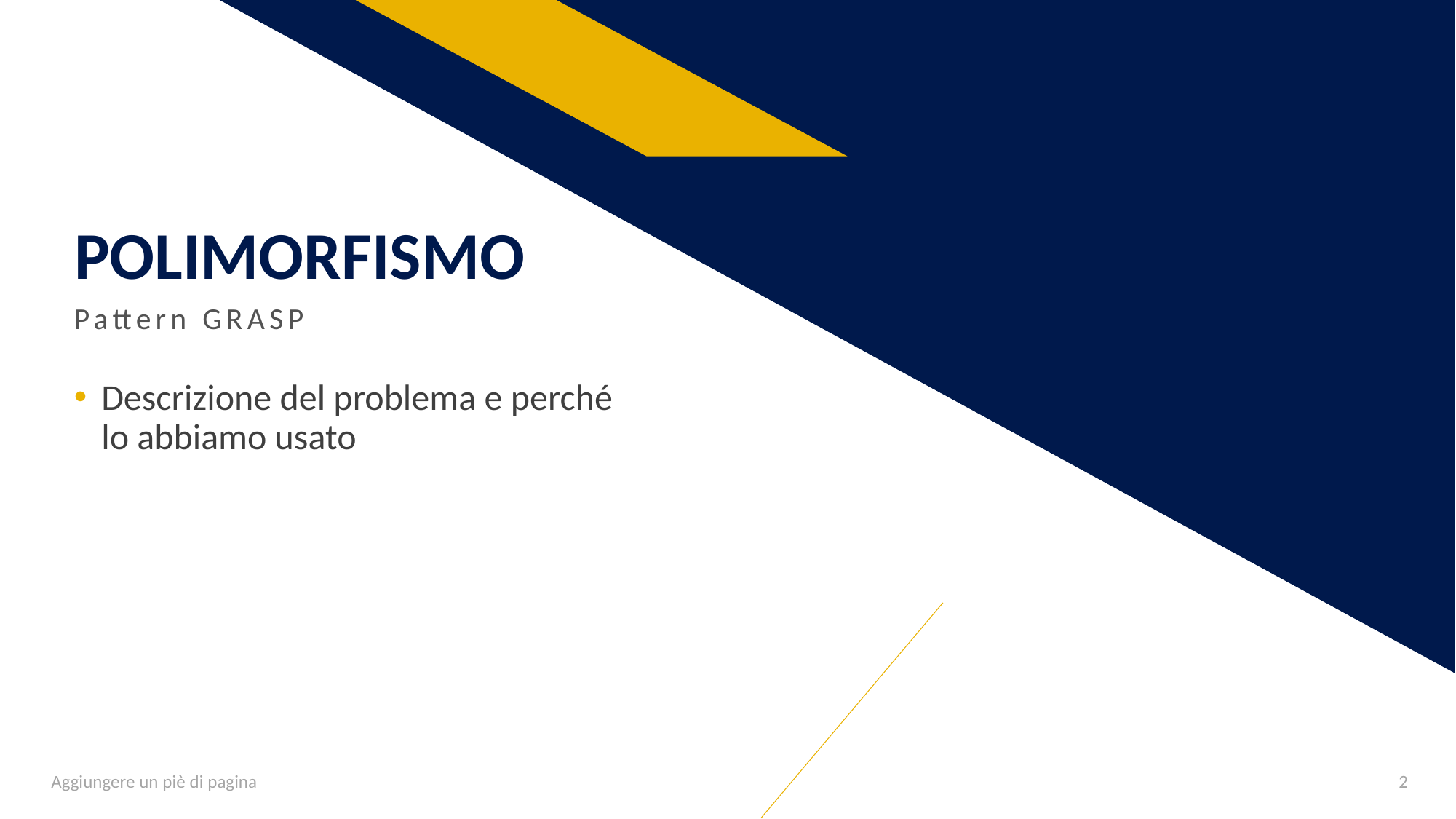

# POLIMORFISMO
Pattern GRASP
Descrizione del problema e perché lo abbiamo usato
Aggiungere un piè di pagina
2